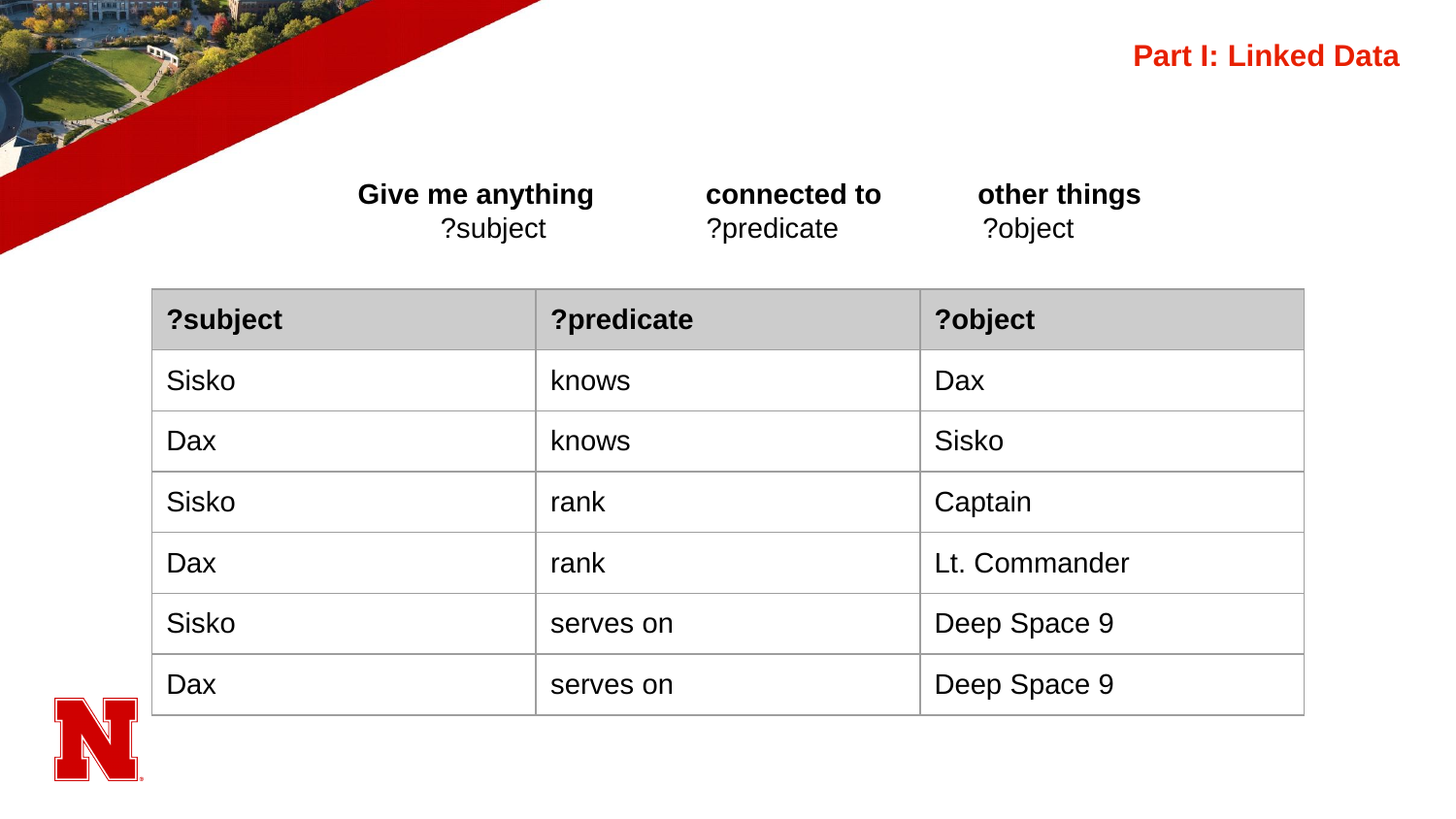

# Part I: Linked Data

Give me anything              connected to            other things
  ?subject                    ?predicate                  ?object
| ?subject | ?predicate | ?object |
| --- | --- | --- |
| Sisko | knows | Dax |
| Dax | knows | Sisko |
| Sisko | rank | Captain |
| Dax | rank | Lt. Commander |
| Sisko | serves on | Deep Space 9 |
| Dax | serves on | Deep Space 9 |